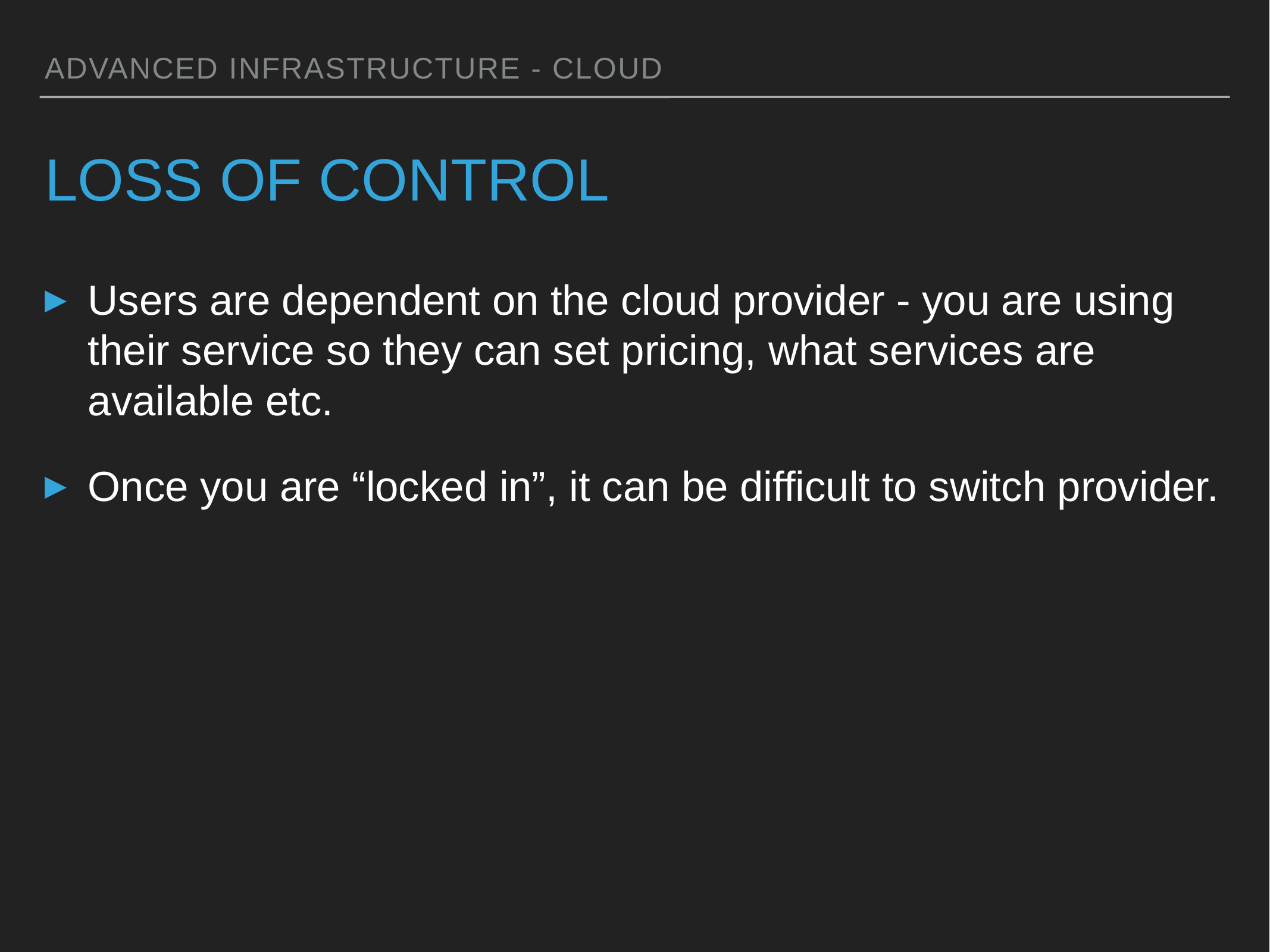

Advanced infrastructure - cloud
# Loss of control
Users are dependent on the cloud provider - you are using their service so they can set pricing, what services are available etc.
Once you are “locked in”, it can be difficult to switch provider.